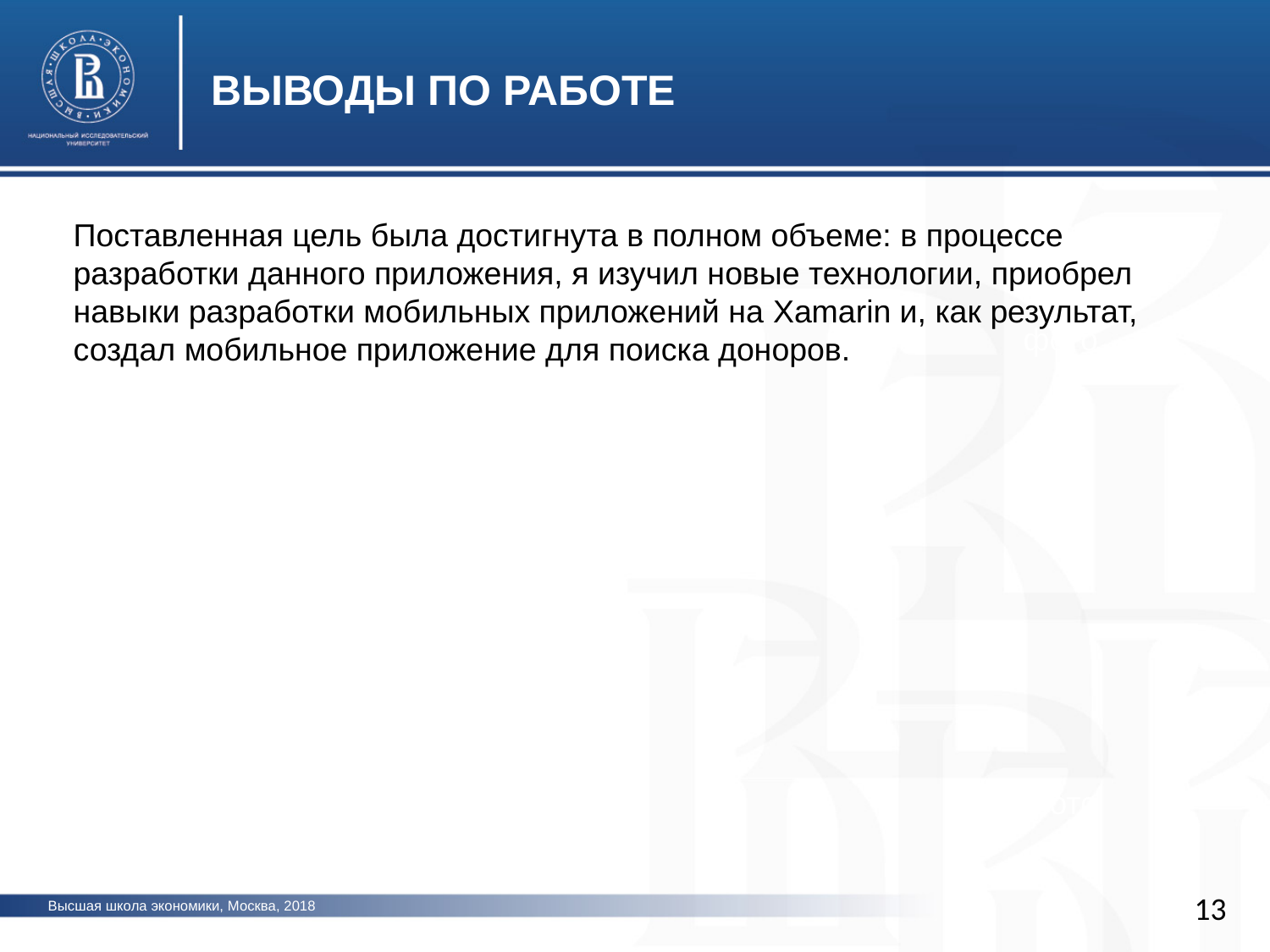

ВЫВОДЫ ПО РАБОТЕ
Поставленная цель была достигнута в полном объеме: в процессе разработки данного приложения, я изучил новые технологии, приобрел навыки разработки мобильных приложений на Xamarin и, как результат, создал мобильное приложение для поиска доноров.
фото
фото
13
Высшая школа экономики, Москва, 2018